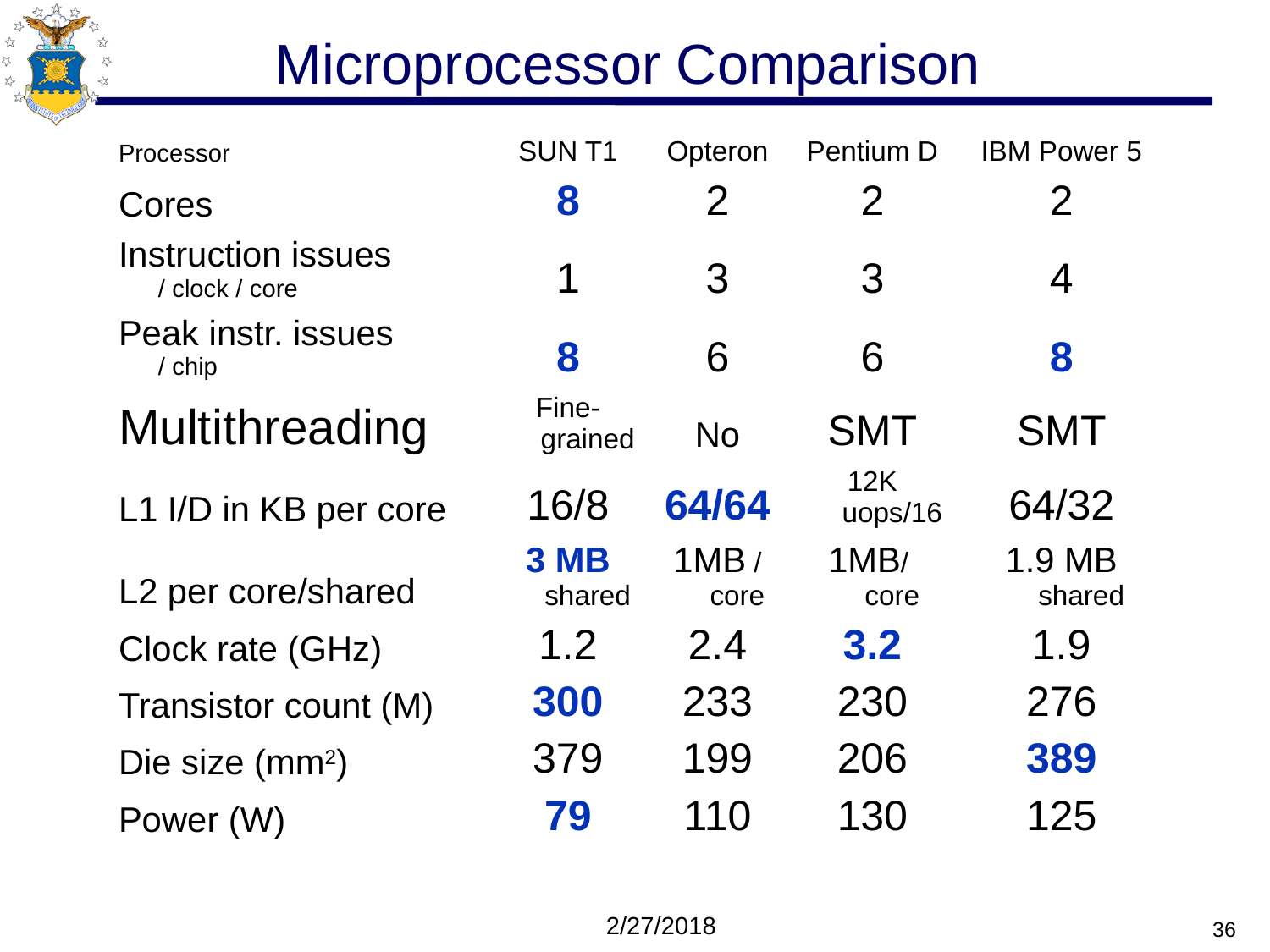

# Microprocessor Comparison
| Processor | SUN T1 | Opteron | Pentium D | IBM Power 5 |
| --- | --- | --- | --- | --- |
| Cores | 8 | 2 | 2 | 2 |
| Instruction issues / clock / core | 1 | 3 | 3 | 4 |
| Peak instr. issues / chip | 8 | 6 | 6 | 8 |
| Multithreading | Fine-grained | No | SMT | SMT |
| L1 I/D in KB per core | 16/8 | 64/64 | 12K uops/16 | 64/32 |
| L2 per core/shared | 3 MB shared | 1MB / core | 1MB/ core | 1.9 MB shared |
| Clock rate (GHz) | 1.2 | 2.4 | 3.2 | 1.9 |
| Transistor count (M) | 300 | 233 | 230 | 276 |
| Die size (mm2) | 379 | 199 | 206 | 389 |
| Power (W) | 79 | 110 | 130 | 125 |
2/27/2018
36